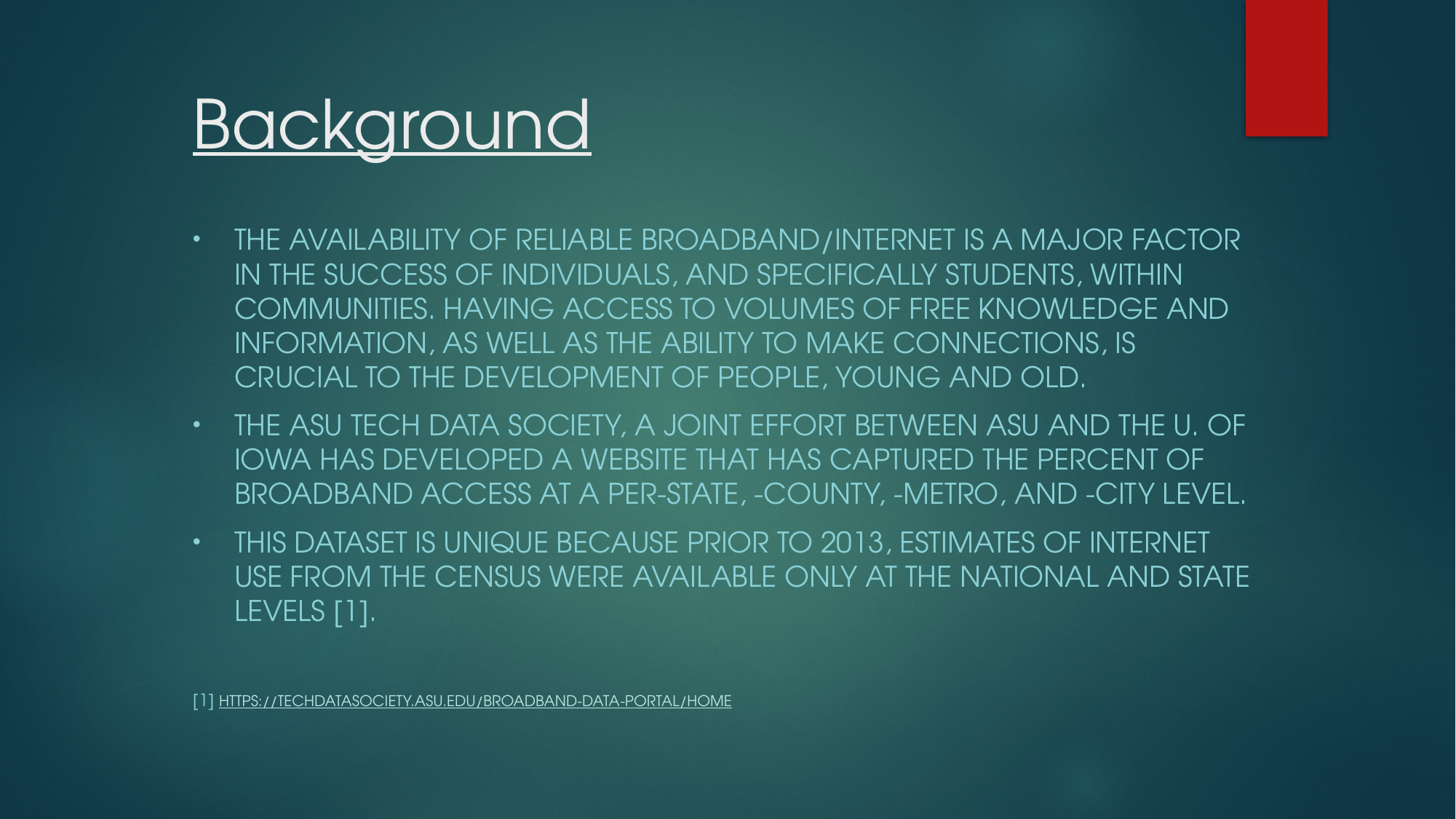

# Background

The availability of reliable broadband/internet is a major factor in the success of individuals, and specifically students, within communities. Having access to volumes of free knowledge and information, as well as the ability to make connections, is crucial to the development of people, young and old.
The ASU Tech Data Society, a joint effort between ASU and the U. of Iowa has developed a website that has captured the percent of broadband Access at a per-state, -county, -metro, and -city level.
This dataset is unique because prior to 2013, estimates of internet use from the Census were available only at the national and state levels [1].

[1] https://techdatasociety.asu.edu/broadband-data-portal/home